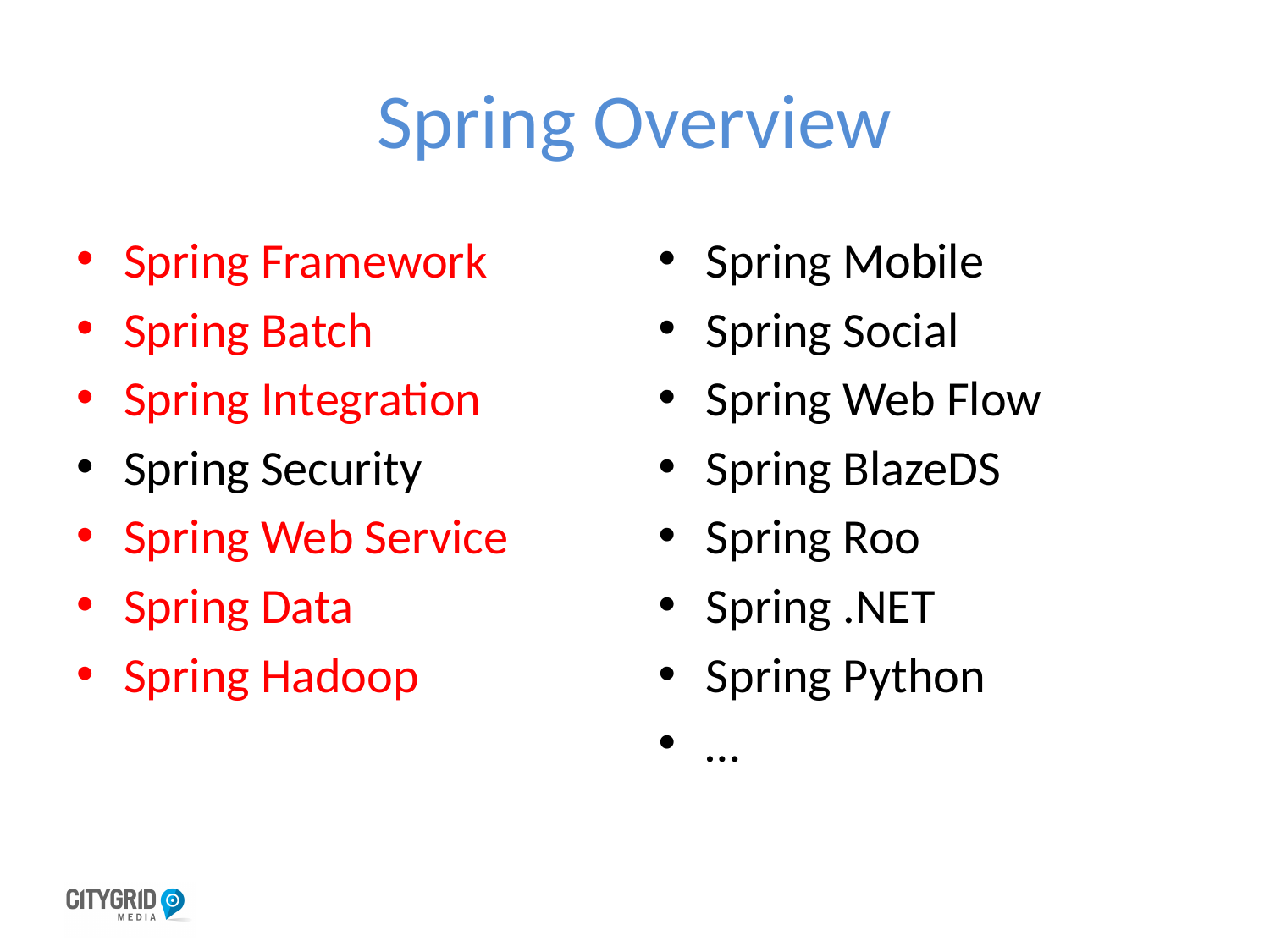

# Spring Overview
Spring Framework
Spring Batch
Spring Integration
Spring Security
Spring Web Service
Spring Data
Spring Hadoop
Spring Mobile
Spring Social
Spring Web Flow
Spring BlazeDS
Spring Roo
Spring .NET
Spring Python
…